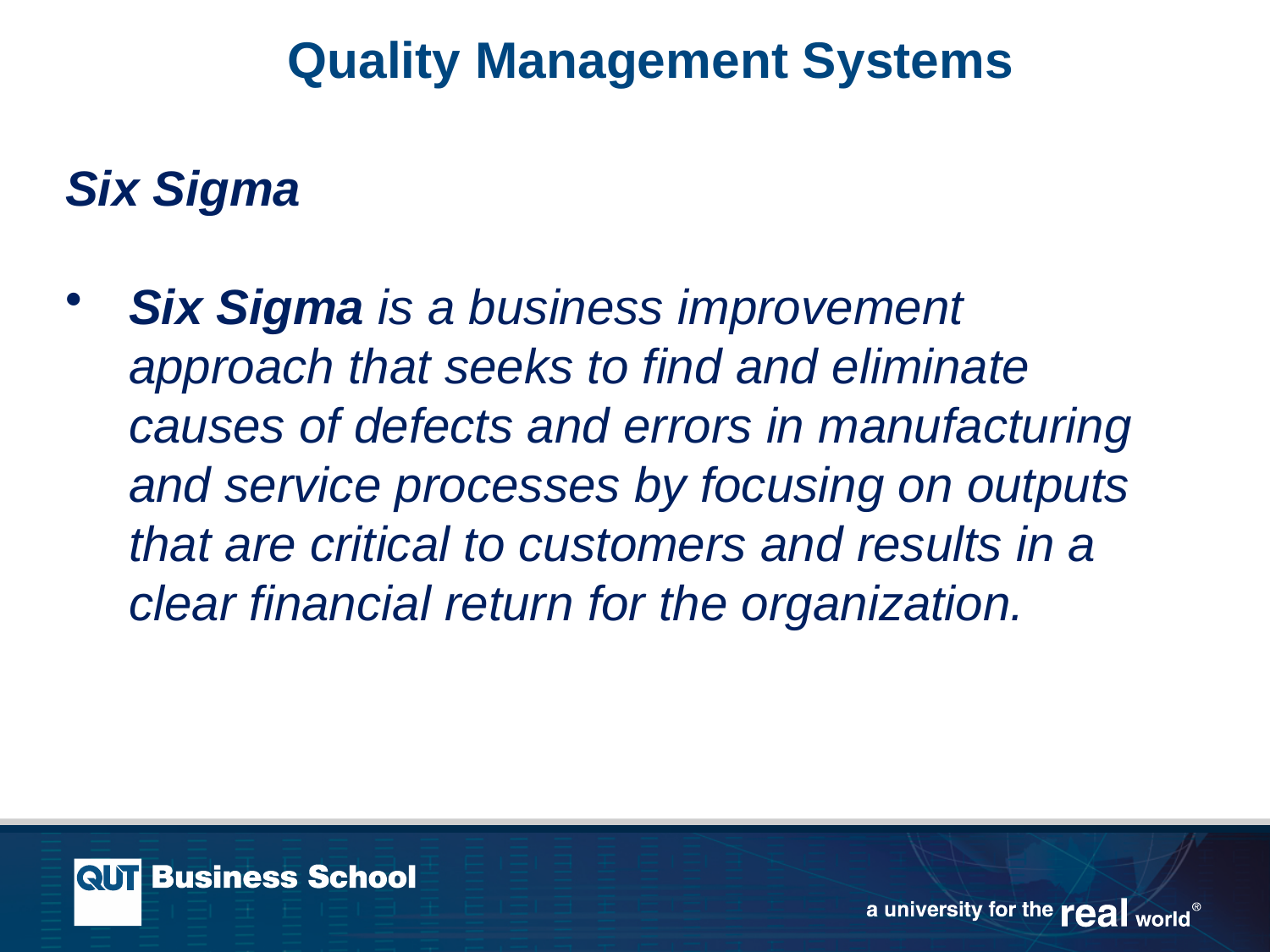

Quality Management Systems
Six Sigma

Six Sigma is a business improvement approach that seeks to find and eliminate causes of defects and errors in manufacturing and service processes by focusing on outputs that are critical to customers and results in a clear financial return for the organization.